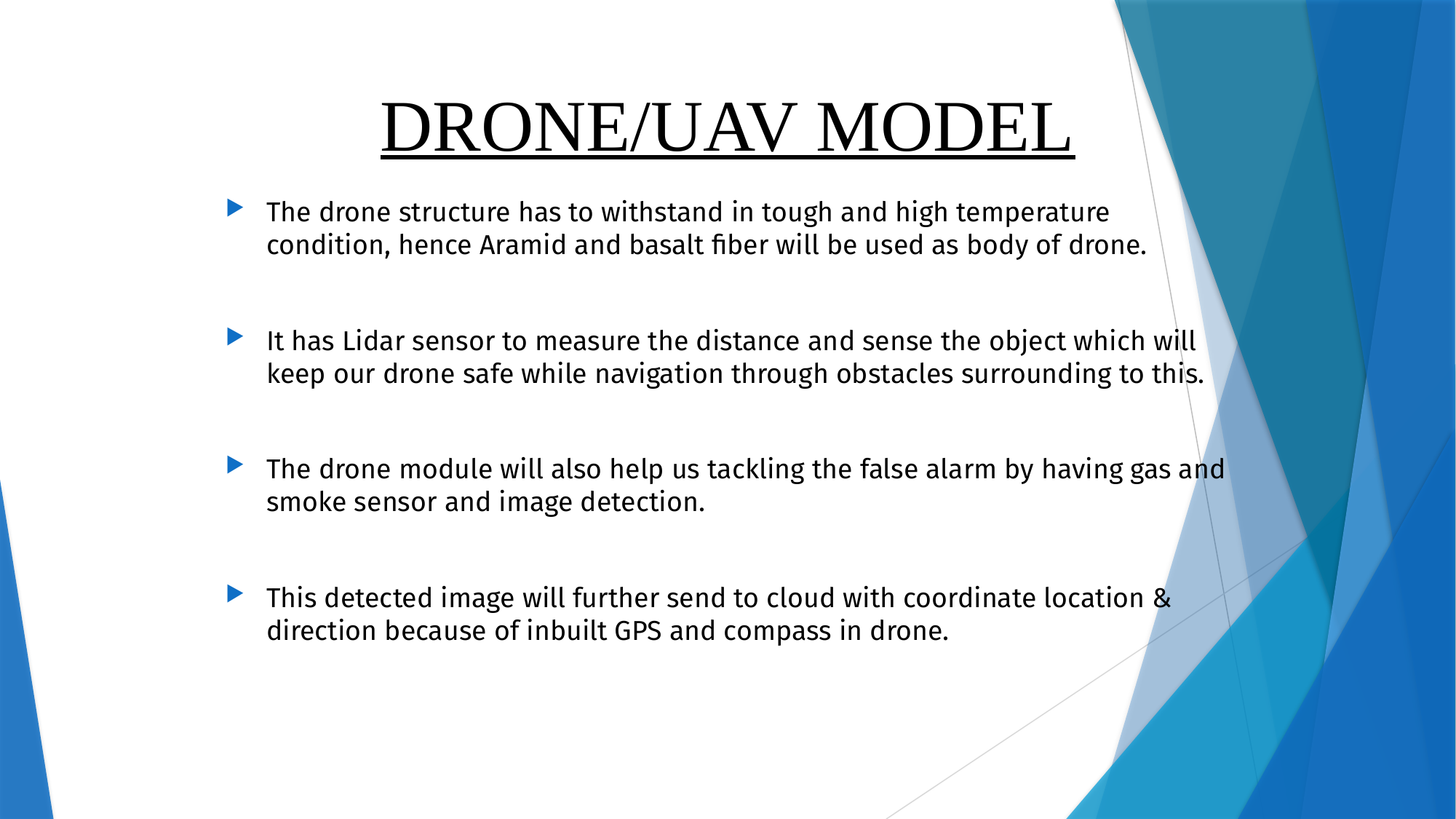

# DRONE/UAV MODEL
The drone structure has to withstand in tough and high temperature condition, hence Aramid and basalt fiber will be used as body of drone.

It has Lidar sensor to measure the distance and sense the object which will keep our drone safe while navigation through obstacles surrounding to this.

The drone module will also help us tackling the false alarm by having gas and smoke sensor and image detection.

This detected image will further send to cloud with coordinate location & direction because of inbuilt GPS and compass in drone.